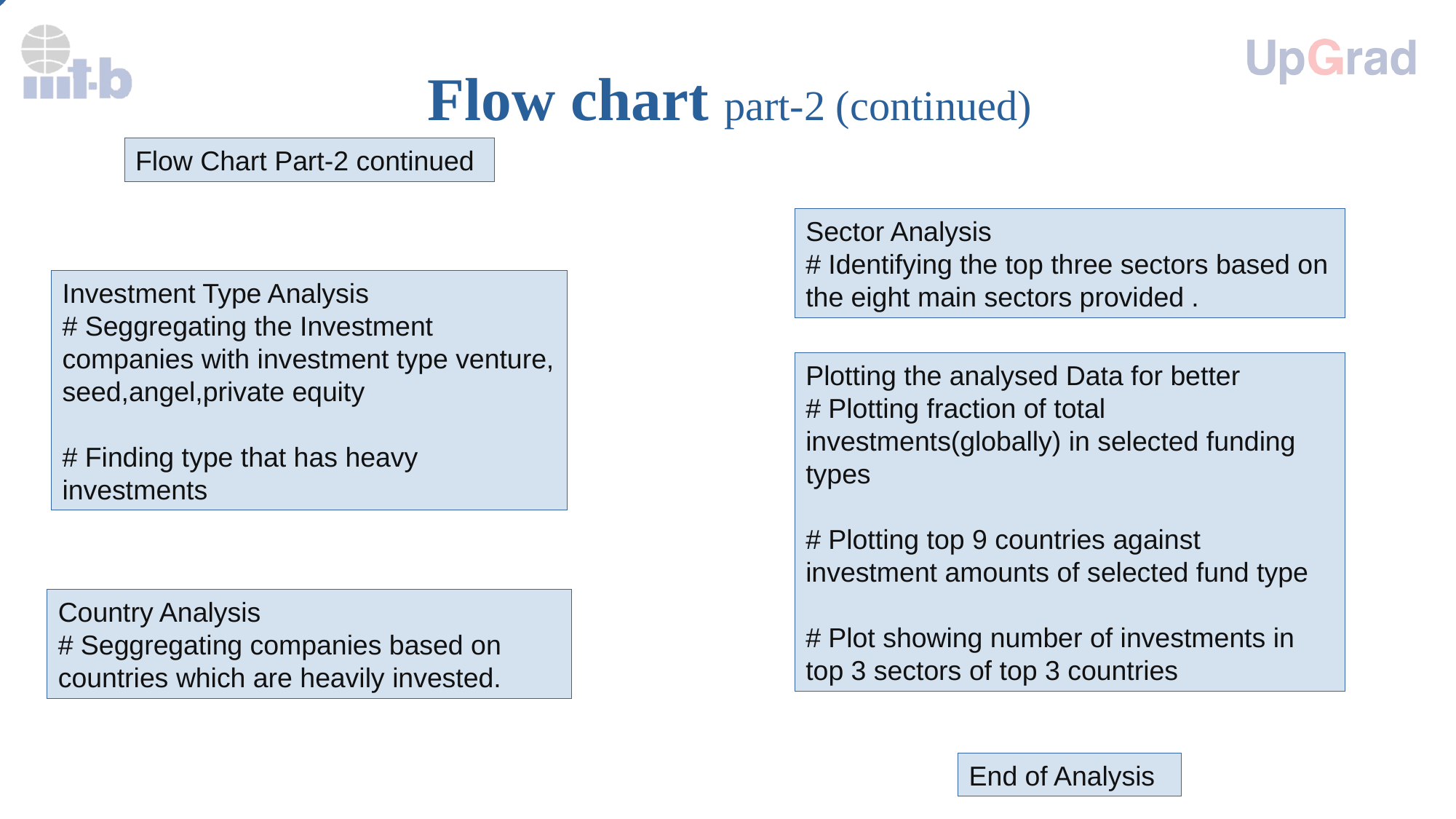

Flow chart part-2 (continued)
Flow Chart Part-2 continued
Sector Analysis
# Identifying the top three sectors based on the eight main sectors provided .
Investment Type Analysis
# Seggregating the Investment companies with investment type venture, seed,angel,private equity

# Finding type that has heavy investments
Plotting the analysed Data for better
# Plotting fraction of total investments(globally) in selected funding types

# Plotting top 9 countries against investment amounts of selected fund type

# Plot showing number of investments in top 3 sectors of top 3 countries
Country Analysis
# Seggregating companies based on countries which are heavily invested.
End of Analysis